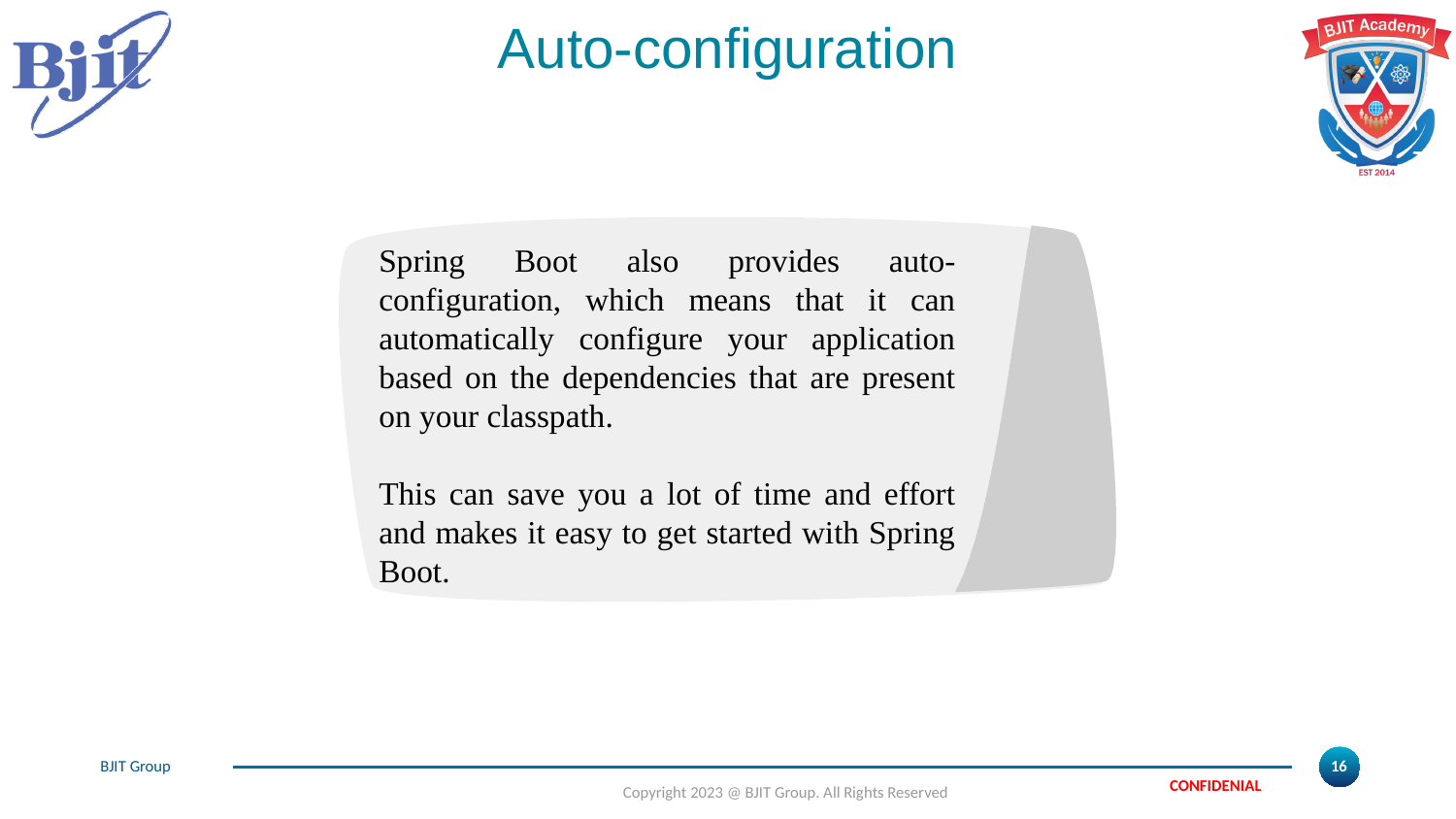

# Auto-configuration

Spring Boot also provides auto-configuration, which means that it can automatically configure your application based on the dependencies that are present on your classpath.

This can save you a lot of time and effort and makes it easy to get started with Spring Boot.